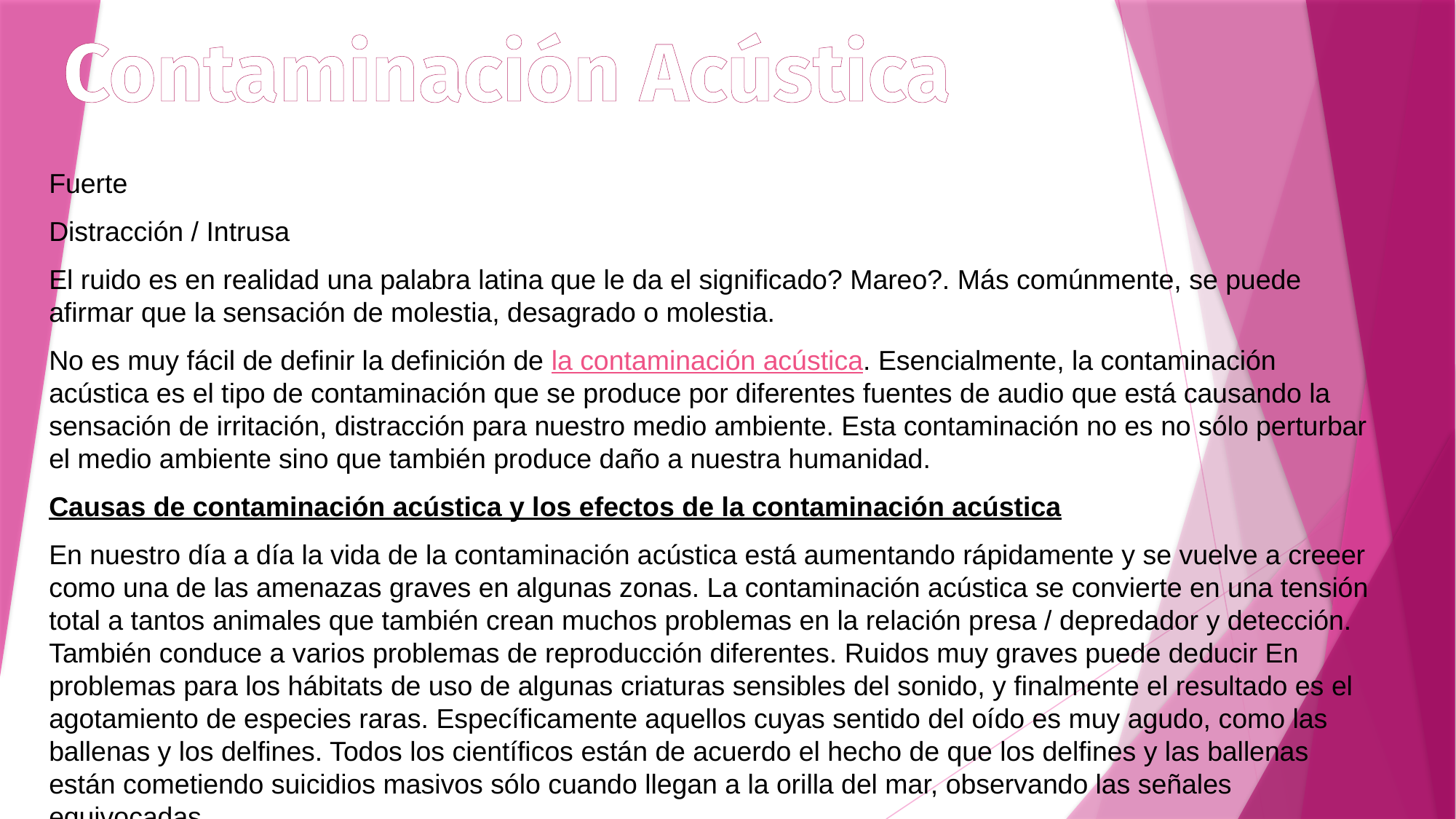

Contaminación Acústica
Fuerte
Distracción / Intrusa
El ruido es en realidad una palabra latina que le da el significado? Mareo?. Más comúnmente, se puede afirmar que la sensación de molestia, desagrado o molestia.
No es muy fácil de definir la definición de la contaminación acústica. Esencialmente, la contaminación acústica es el tipo de contaminación que se produce por diferentes fuentes de audio que está causando la sensación de irritación, distracción para nuestro medio ambiente. Esta contaminación no es no sólo perturbar el medio ambiente sino que también produce daño a nuestra humanidad.
Causas de contaminación acústica y los efectos de la contaminación acústica
En nuestro día a día la vida de la contaminación acústica está aumentando rápidamente y se vuelve a creeer como una de las amenazas graves en algunas zonas. La contaminación acústica se convierte en una tensión total a tantos animales que también crean muchos problemas en la relación presa / depredador y detección. También conduce a varios problemas de reproducción diferentes. Ruidos muy graves puede deducir En problemas para los hábitats de uso de algunas criaturas sensibles del sonido, y finalmente el resultado es el agotamiento de especies raras. Específicamente aquellos cuyas sentido del oído es muy agudo, como las ballenas y los delfines. Todos los científicos están de acuerdo el hecho de que los delfines y las ballenas están cometiendo suicidios masivos sólo cuando llegan a la orilla del mar, observando las señales equivocadas.
Efectos de la contaminación acústica están dando a los impactos negativos de tantos en la salud humana. La exposición al ruido conducirá a la agresión, pérdida auditiva, estrés, trastornos del sueño y muchos problemas más psicológicos. Los investigadores han demostrado que muchas personas que pueden permitirse un nuevo hogar han comenzado a comprar casas en áreas donde el disturbio de ruido es muy bajo.